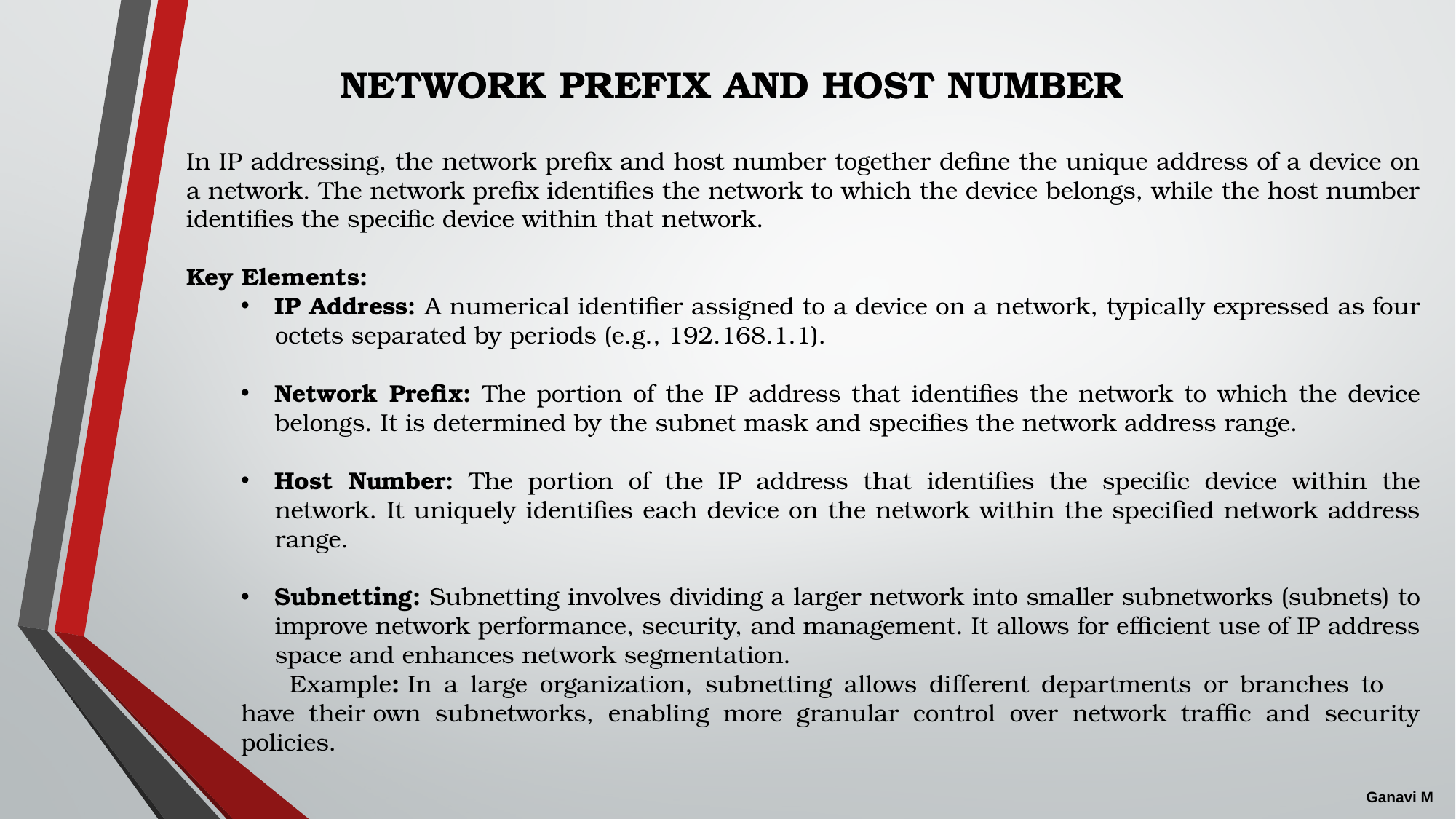

NETWORK PREFIX AND HOST NUMBER
In IP addressing, the network prefix and host number together define the unique address of a device on a network. The network prefix identifies the network to which the device belongs, while the host number identifies the specific device within that network.

Key Elements:
IP Address: A numerical identifier assigned to a device on a network, typically expressed as four octets separated by periods (e.g., 192.168.1.1).

Network Prefix: The portion of the IP address that identifies the network to which the device belongs. It is determined by the subnet mask and specifies the network address range.

Host Number: The portion of the IP address that identifies the specific device within the network. It uniquely identifies each device on the network within the specified network address range.

Subnetting: Subnetting involves dividing a larger network into smaller subnetworks (subnets) to improve network performance, security, and management. It allows for efficient use of IP address space and enhances network segmentation.
  Example: In a large organization, subnetting allows different departments or branches to  have their own subnetworks, enabling more granular control over network traffic and security policies.

Ganavi M